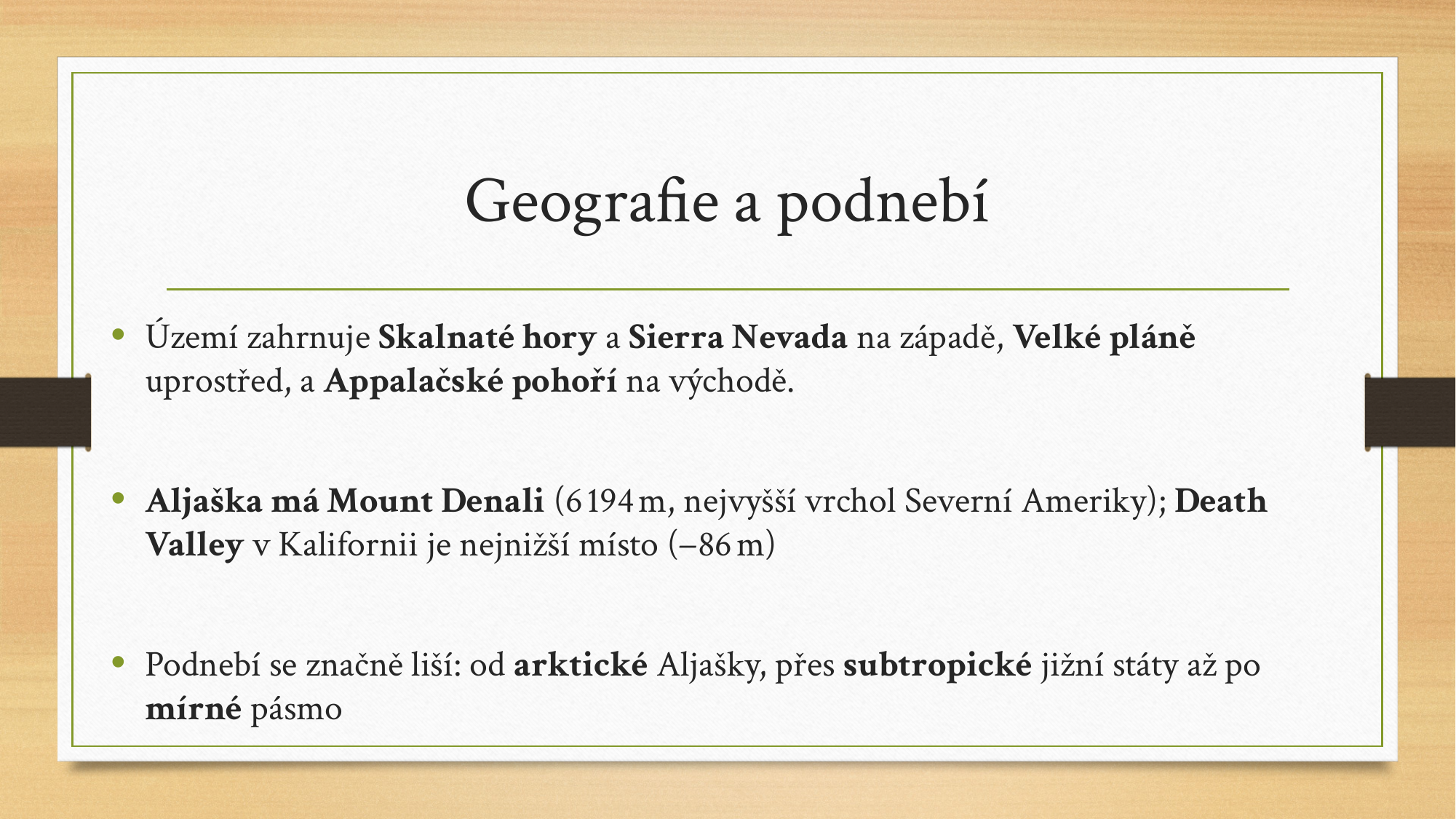

# Geografie a podnebí
Území zahrnuje Skalnaté hory a Sierra Nevada na západě, Velké pláně uprostřed, a Appalačské pohoří na východě.

Aljaška má Mount Denali (6 194 m, nejvyšší vrchol Severní Ameriky); Death Valley v Kalifornii je nejnižší místo (−86 m)

Podnebí se značně liší: od arktické Aljašky, přes subtropické jižní státy až po mírné pásmo